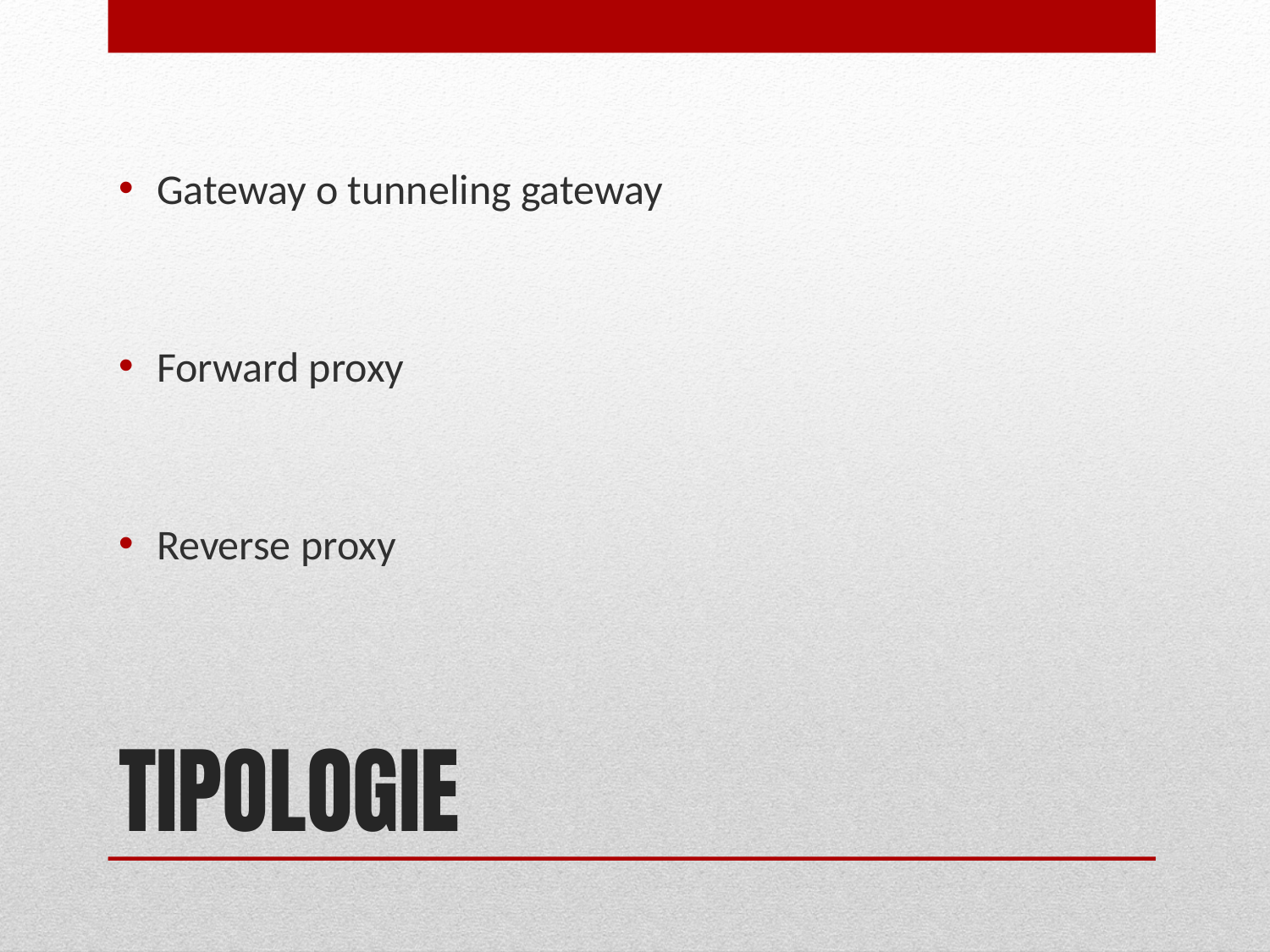

Gateway o tunneling gateway

Forward proxy

Reverse proxy
# TIPOLOGIE